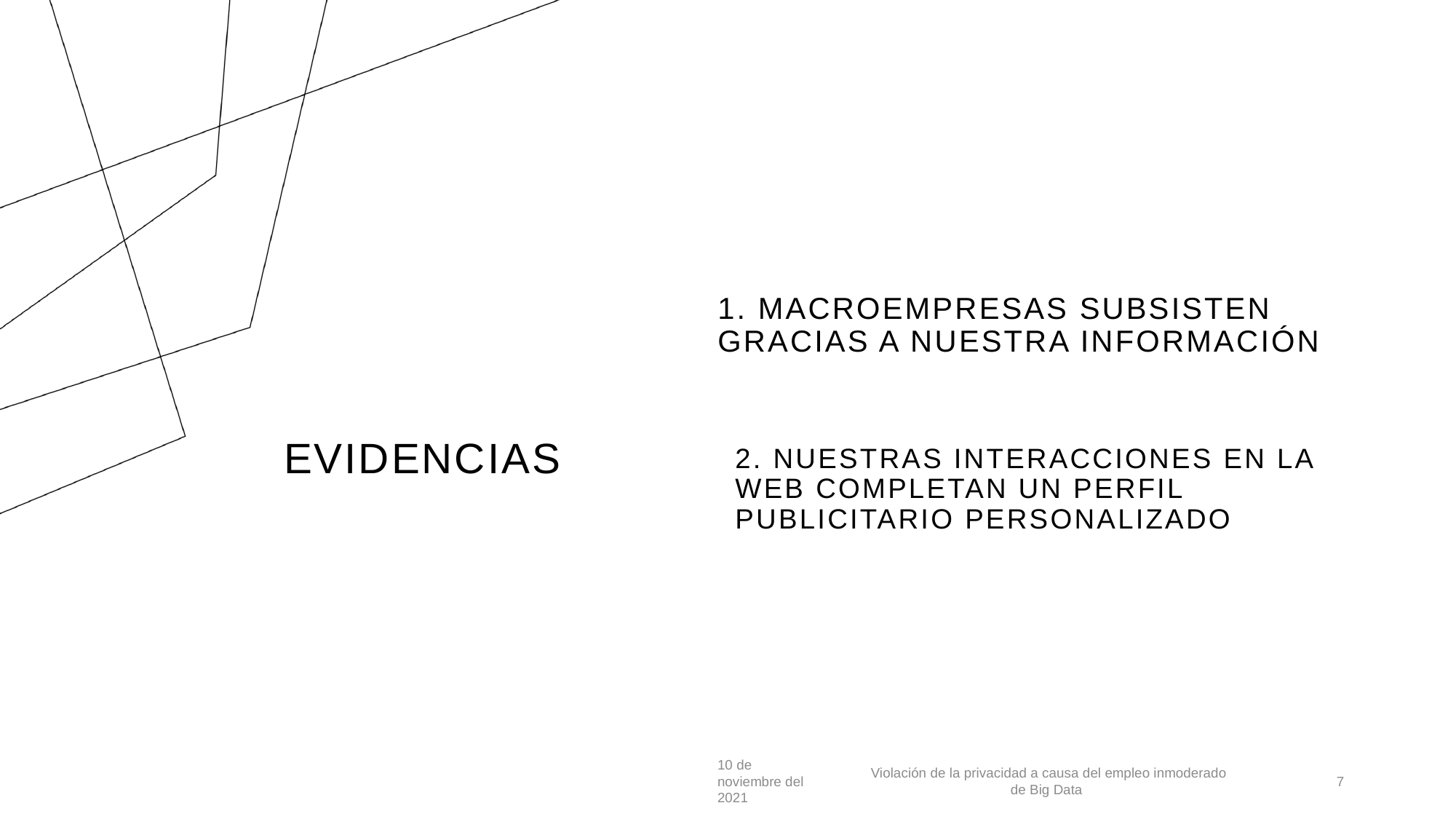

1. MACROEMPRESAS SUBSISTEN GRACIAS A NUESTRA INFORMACIÓN
# evidencias
2. NUESTRAS INTERACCIONES EN LA WEB COMPLETAN UN PERFIL PUBLICITARIO PERSONALIZADO
10 de noviembre del 2021
Violación de la privacidad a causa del empleo inmoderado de Big Data
7